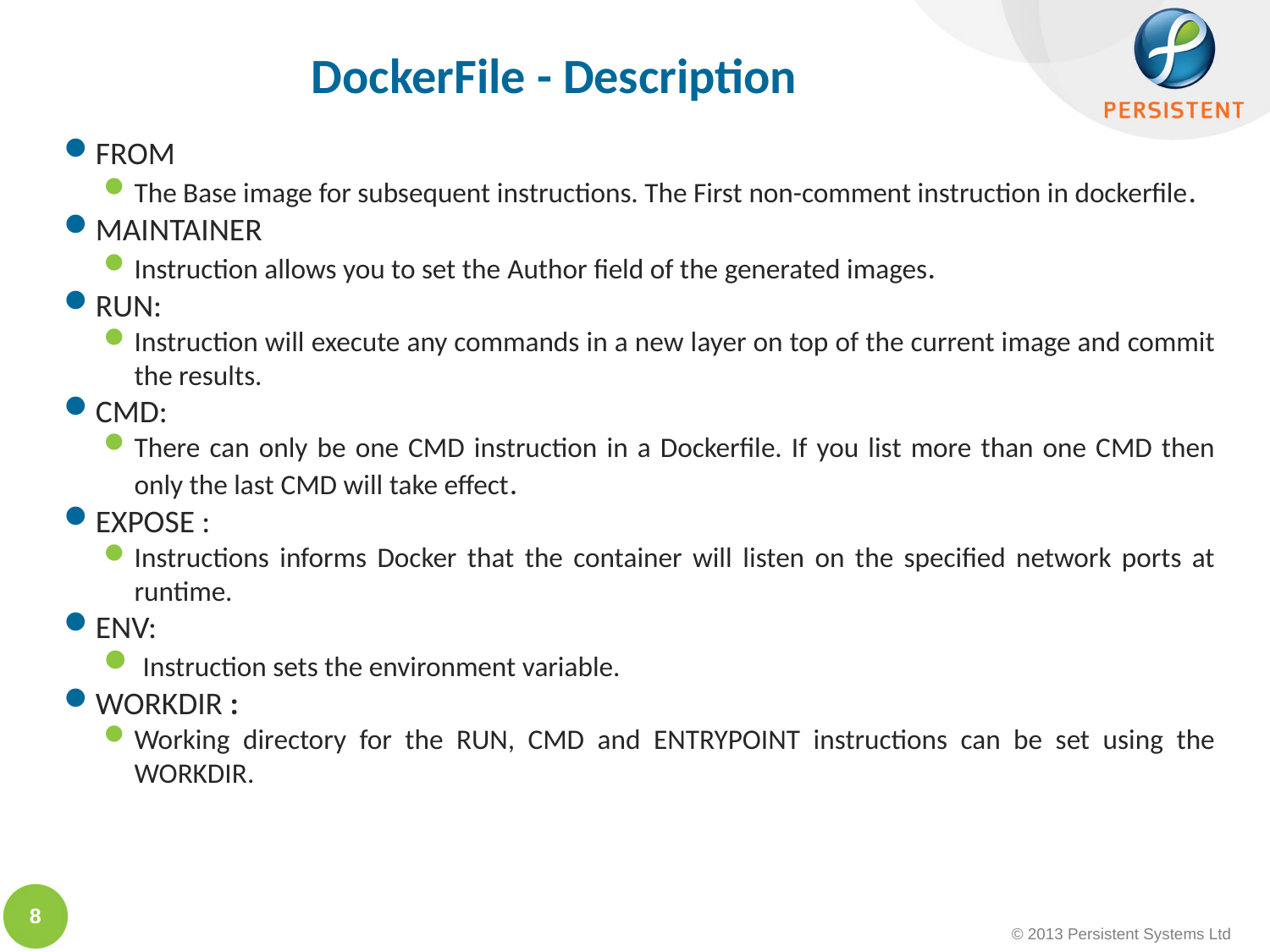

DockerFile - Description
FROM
The Base image for subsequent instructions. The First non-comment instruction in dockerfile.
MAINTAINER
Instruction allows you to set the Author field of the generated images.
RUN:
Instruction will execute any commands in a new layer on top of the current image and commit the results.
CMD:
There can only be one CMD instruction in a Dockerfile. If you list more than one CMD then only the last CMD will take effect.
EXPOSE :
Instructions informs Docker that the container will listen on the specified network ports at runtime.
ENV:
 Instruction sets the environment variable.
WORKDIR :
Working directory for the RUN, CMD and ENTRYPOINT instructions can be set using the WORKDIR.